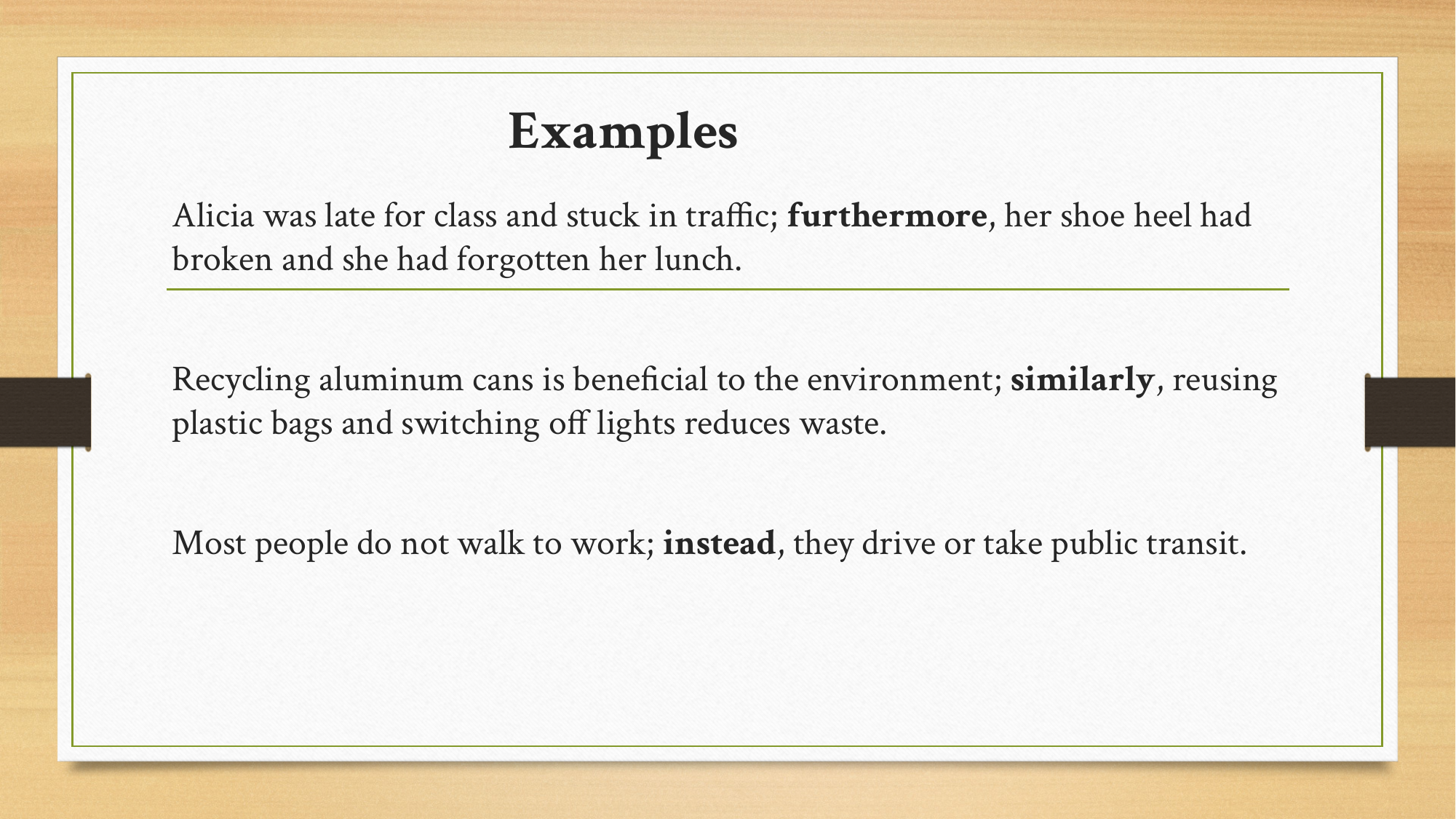

# Examples
Alicia was late for class and stuck in traffic; furthermore, her shoe heel had broken and she had forgotten her lunch.

Recycling aluminum cans is beneficial to the environment; similarly, reusing plastic bags and switching off lights reduces waste.

Most people do not walk to work; instead, they drive or take public transit.